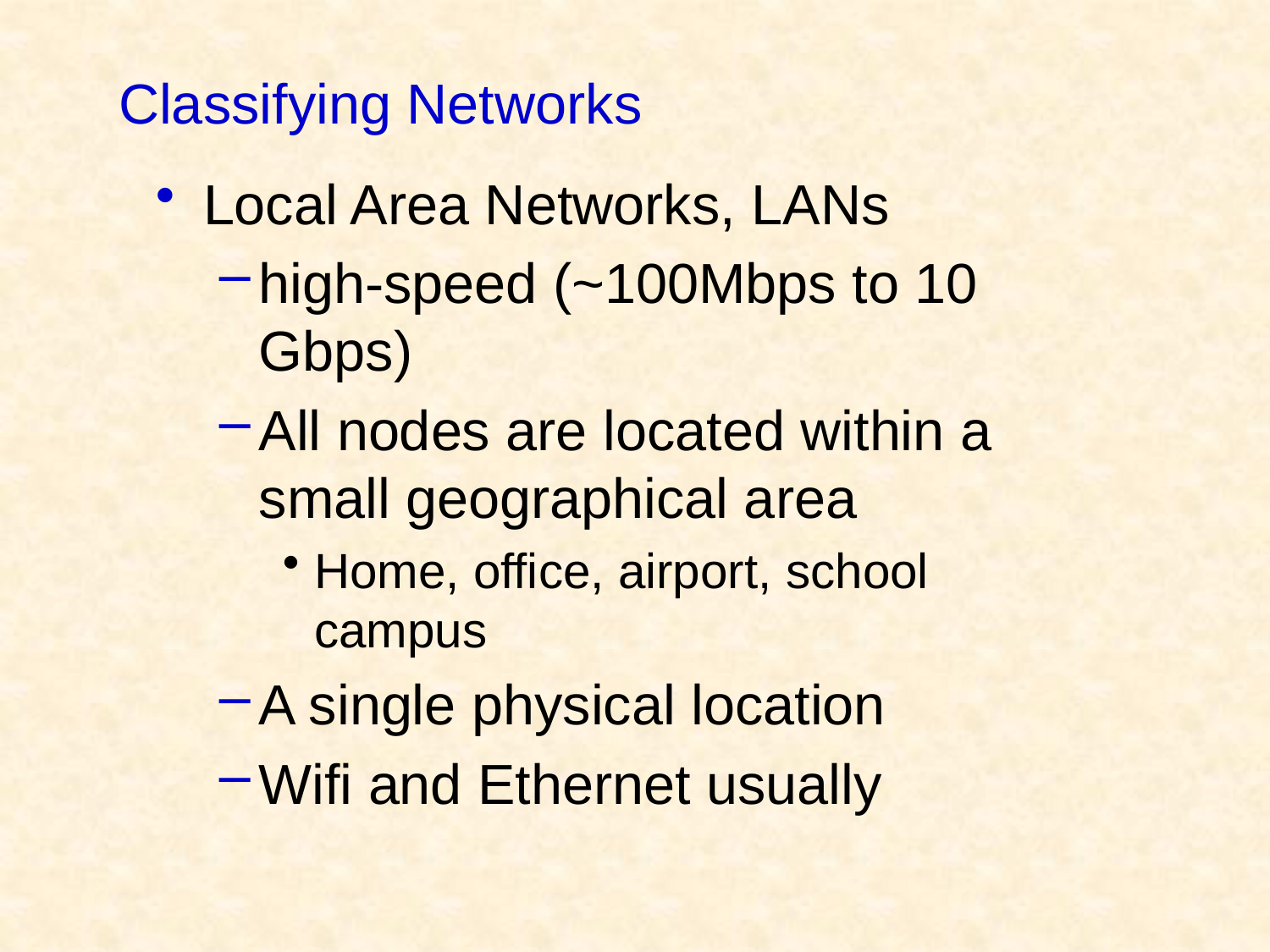

# Classifying Networks
Local Area Networks, LANs
high-speed (~100Mbps to 10 Gbps)
All nodes are located within a small geographical area
Home, office, airport, school campus
A single physical location
Wifi and Ethernet usually

4